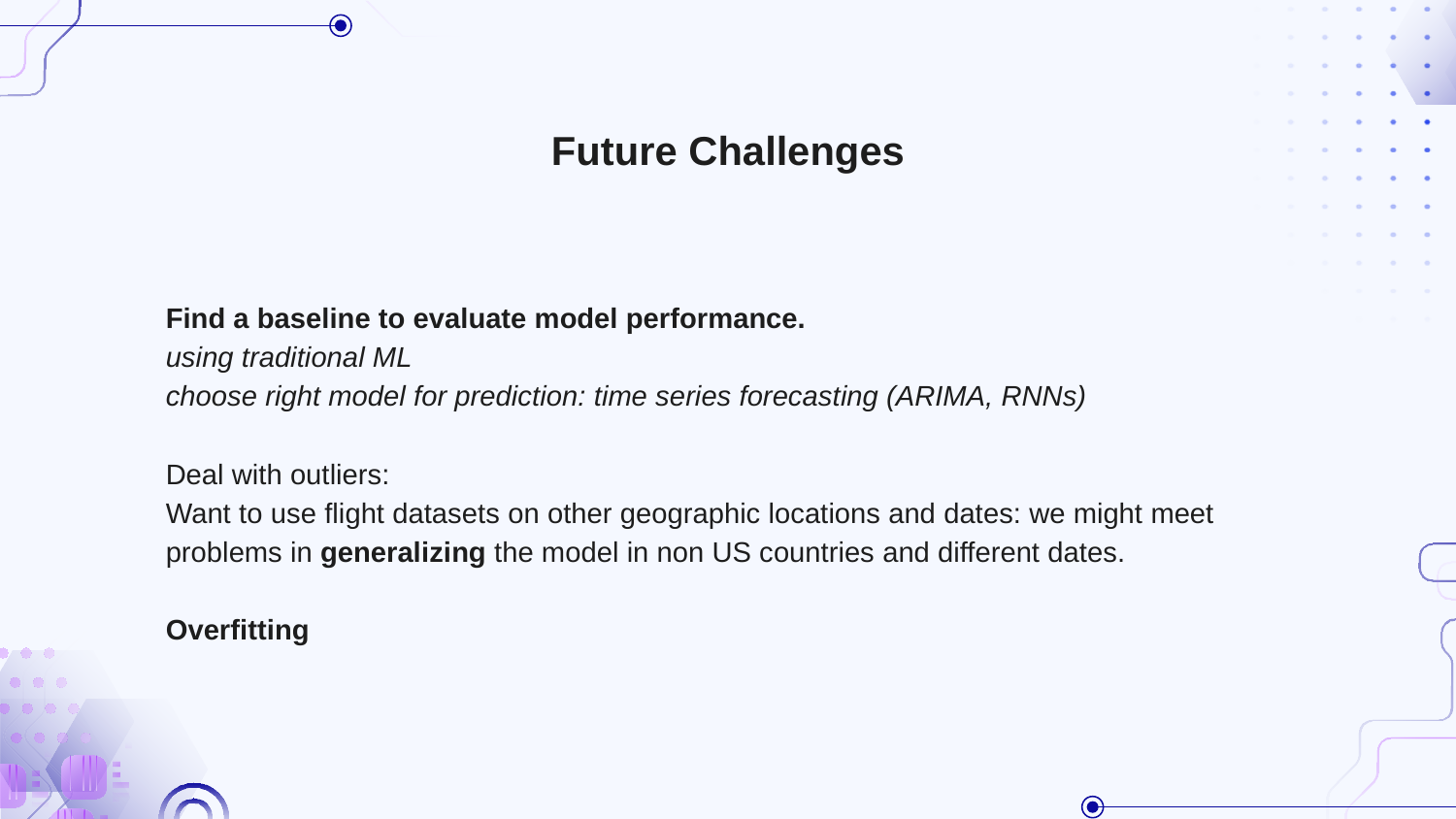

Future Challenges
Find a baseline to evaluate model performance.
using traditional ML
choose right model for prediction: time series forecasting (ARIMA, RNNs)

Deal with outliers:
Want to use flight datasets on other geographic locations and dates: we might meet problems in generalizing the model in non US countries and different dates.

Overfitting